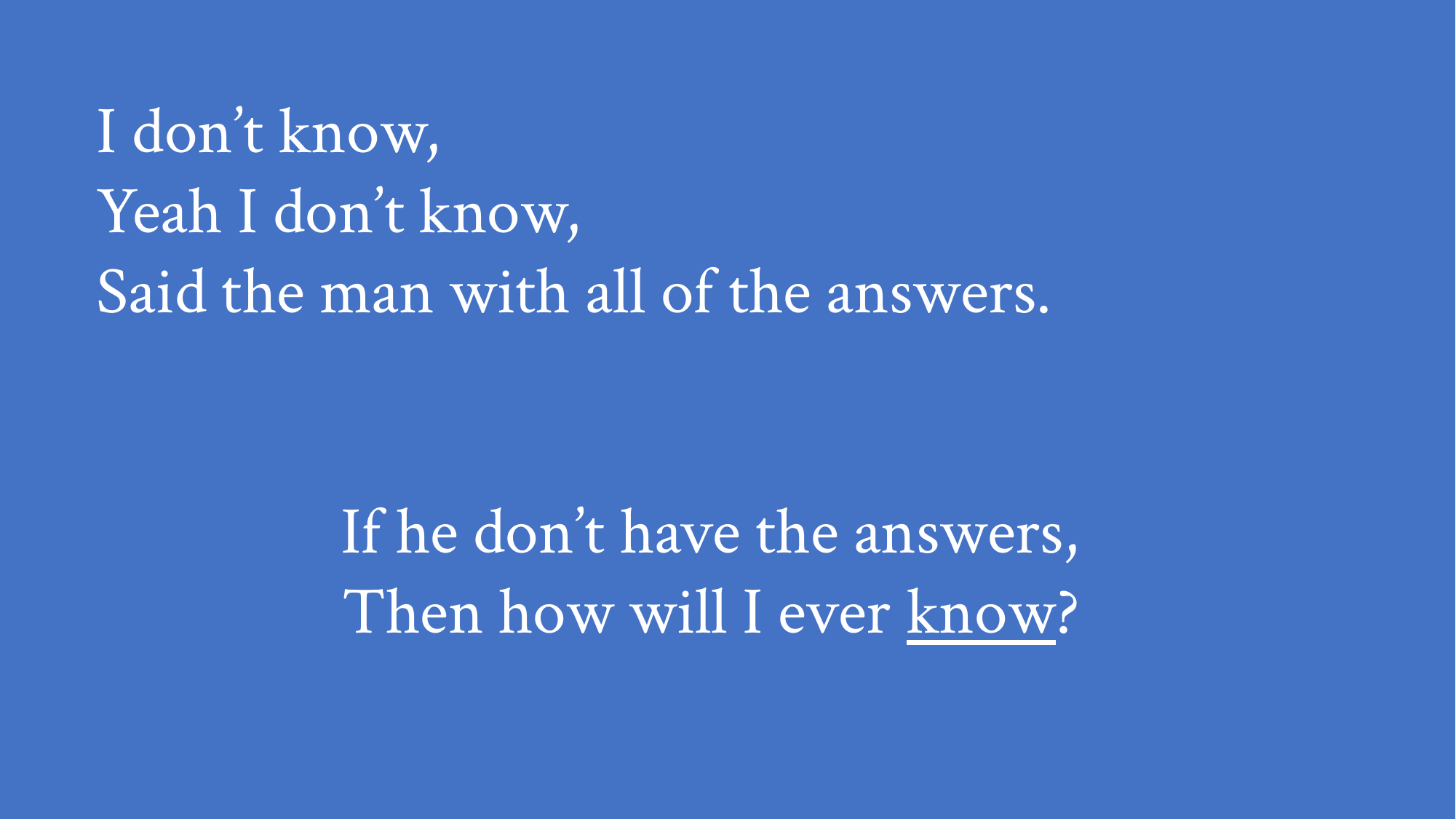

I don’t know,
Yeah I don’t know,
Said the man with all of the answers.

If he don’t have the answers,
Then how will I ever know?